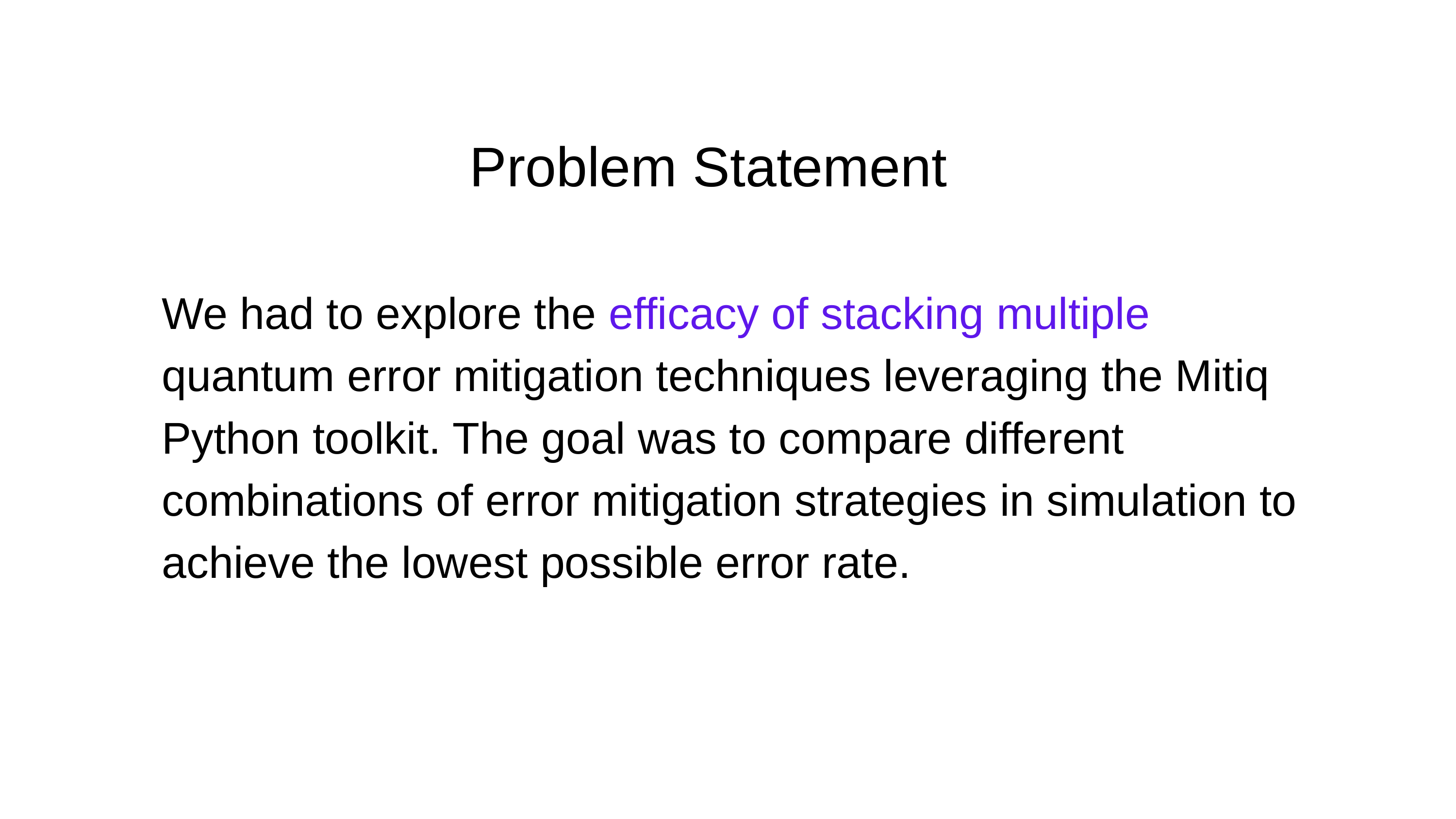

Problem Statement
We had to explore the efficacy of stacking multiple quantum error mitigation techniques leveraging the Mitiq Python toolkit. The goal was to compare different combinations of error mitigation strategies in simulation to achieve the lowest possible error rate.